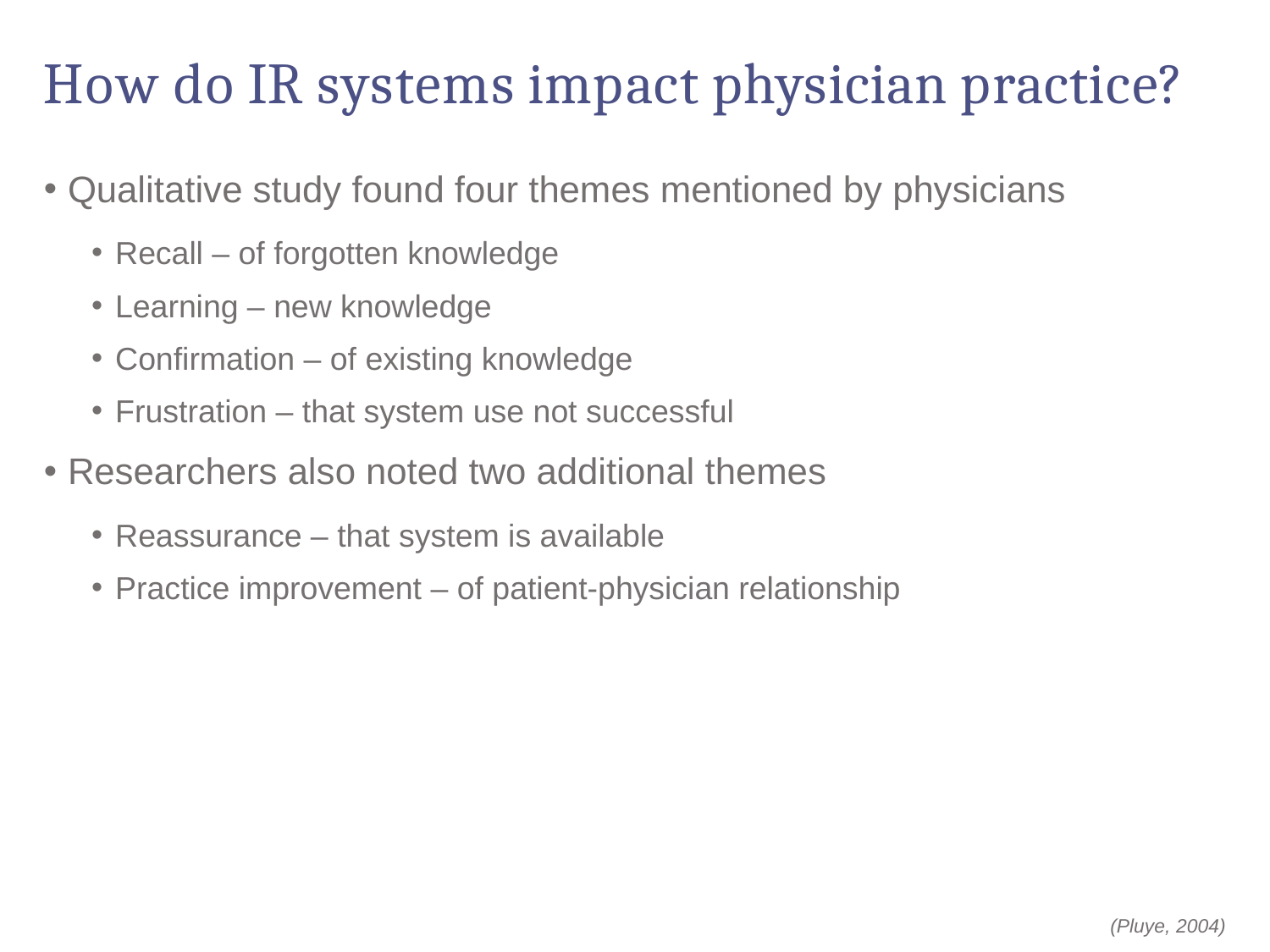

# How do IR systems impact physician practice?
Qualitative study found four themes mentioned by physicians
Recall – of forgotten knowledge
Learning – new knowledge
Confirmation – of existing knowledge
Frustration – that system use not successful
Researchers also noted two additional themes
Reassurance – that system is available
Practice improvement – of patient-physician relationship
(Pluye, 2004)